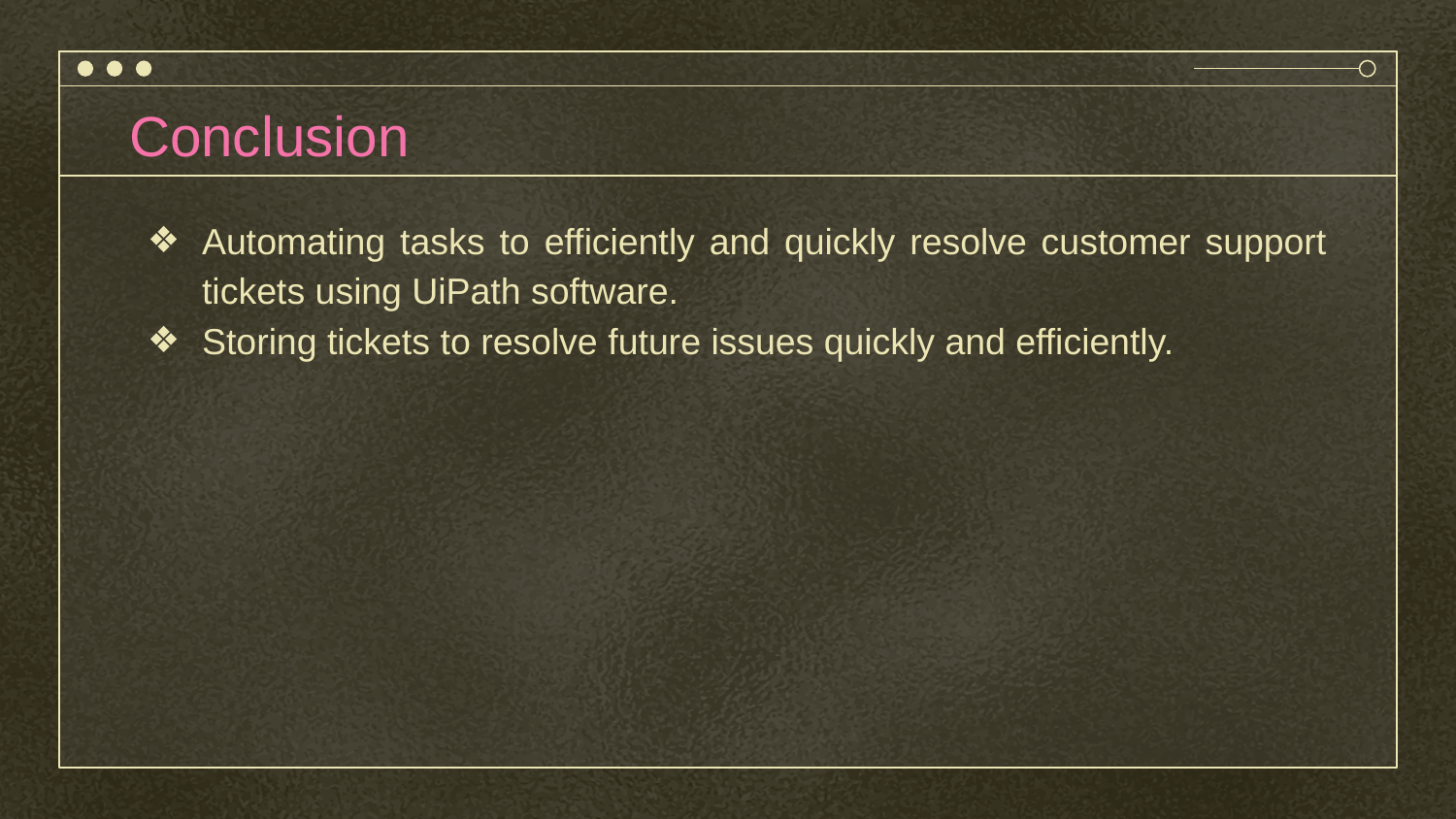

# Conclusion
Automating tasks to efficiently and quickly resolve customer support tickets using UiPath software.
Storing tickets to resolve future issues quickly and efficiently.